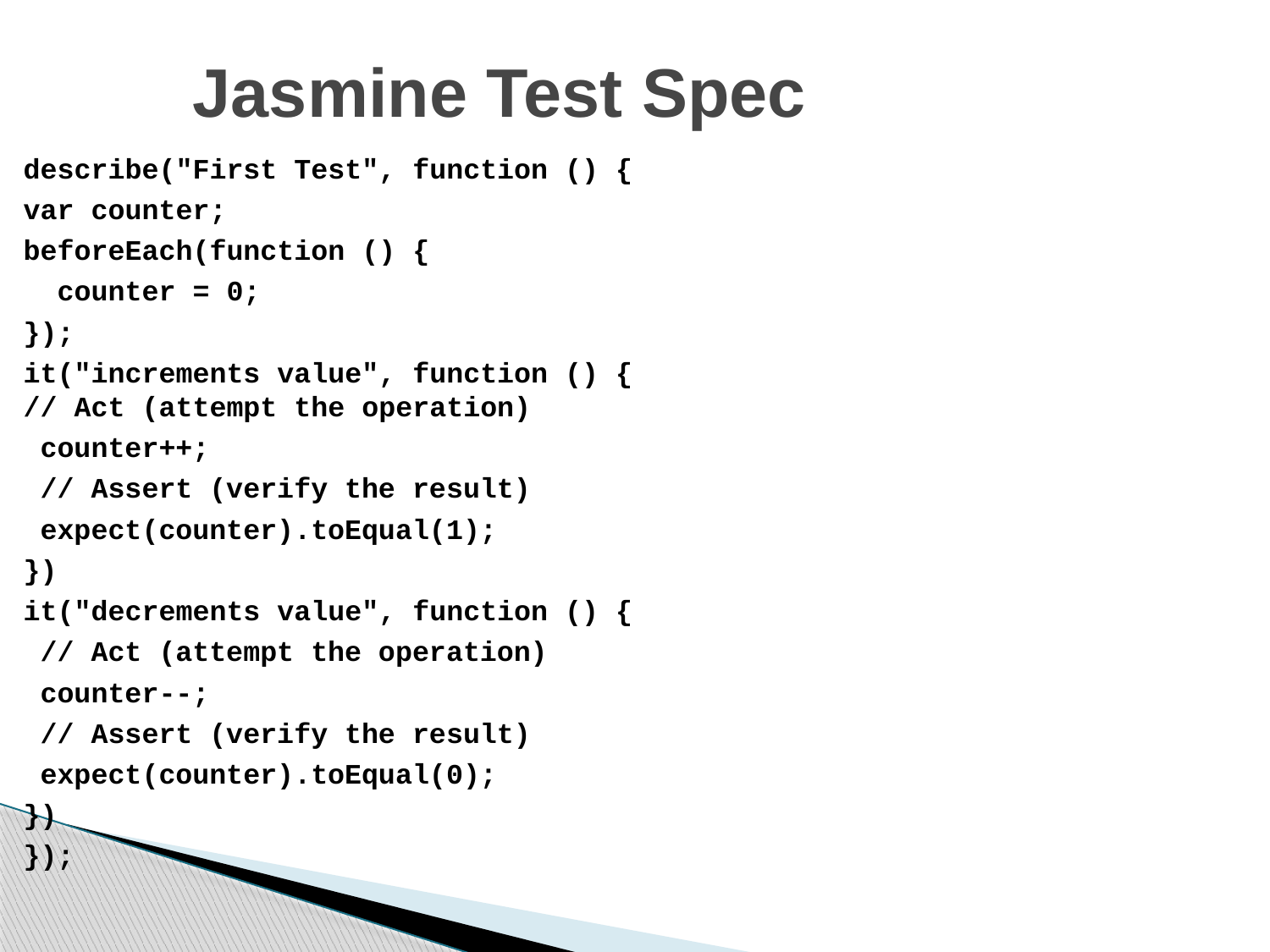

# Jasmine Test Spec
describe("First Test", function () {
var counter;
beforeEach(function () {
  counter = 0;
});
it("increments value", function () {
// Act (attempt the operation)
 counter++;
 // Assert (verify the result)
 expect(counter).toEqual(1);
})
it("decrements value", function () {
 // Act (attempt the operation)
 counter--;
 // Assert (verify the result)
 expect(counter).toEqual(0);
})
});